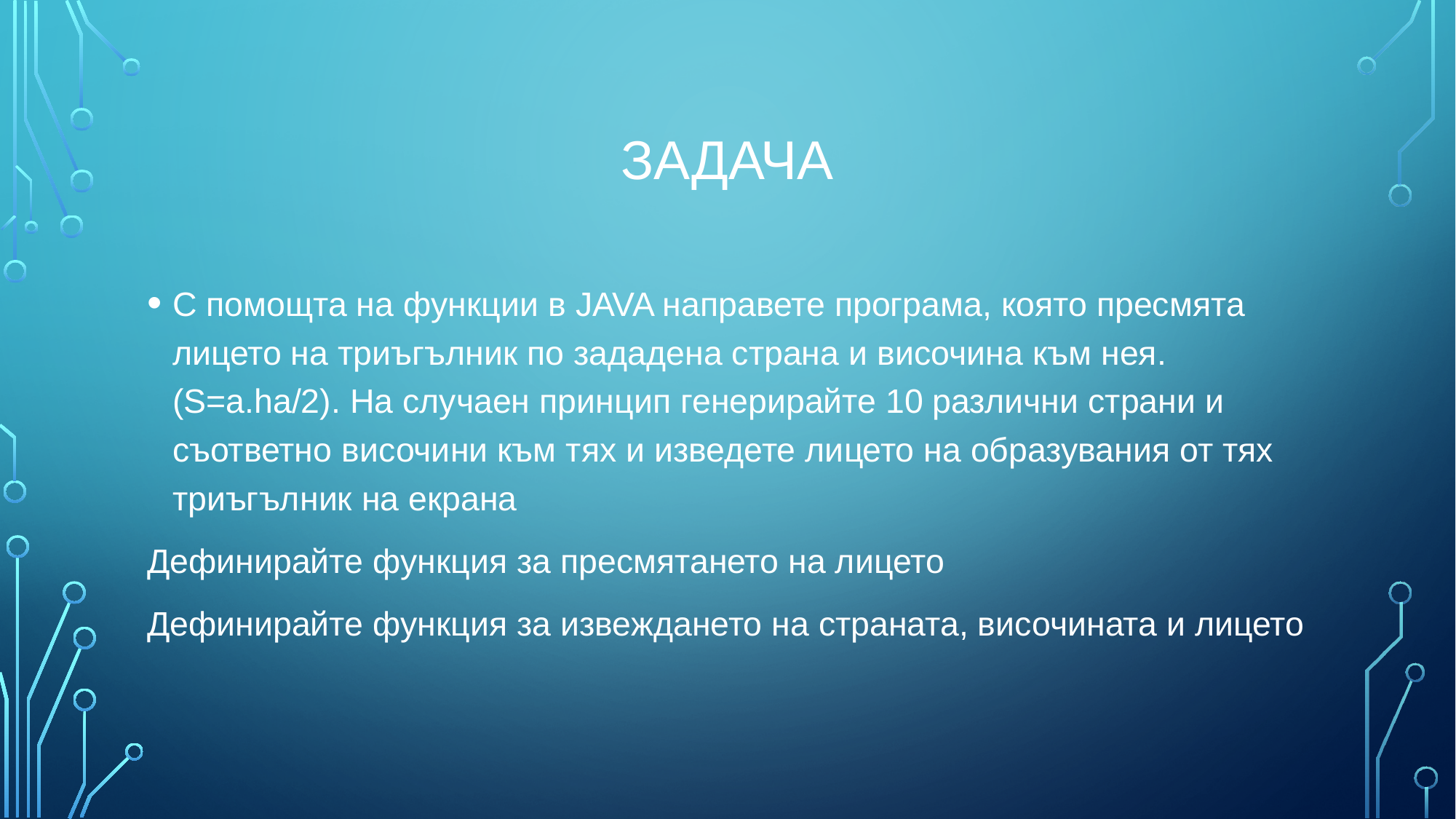

# задача
С помощта на функции в JAVA направете програма, която пресмята лицето на триъгълник по зададена страна и височина към нея. (S=a.ha/2). На случаен принцип генерирайте 10 различни страни и съответно височини към тях и изведете лицето на образувания от тях триъгълник на екрана
Дефинирайте функция за пресмятането на лицето
Дефинирайте функция за извеждането на страната, височината и лицето